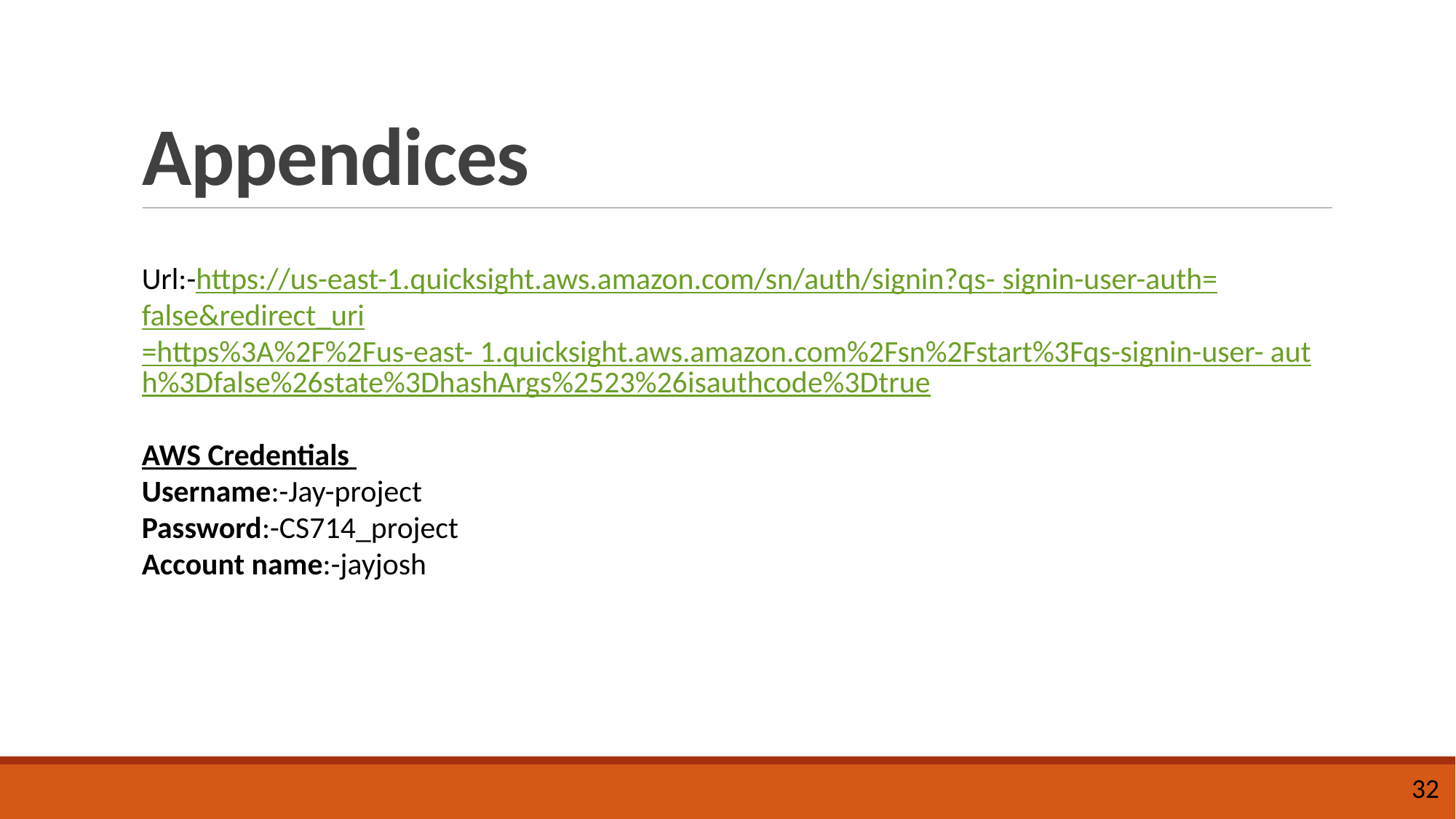

# Appendices
Url:-https://us-east-1.quicksight.aws.amazon.com/sn/auth/signin?qs- signin-user-auth=false&redirect_uri=https%3A%2F%2Fus-east- 1.quicksight.aws.amazon.com%2Fsn%2Fstart%3Fqs-signin-user- auth%3Dfalse%26state%3DhashArgs%2523%26isauthcode%3Dtrue

AWS Credentials
Username:-Jay-project
Password:-CS714_project
Account name:-jayjosh
32